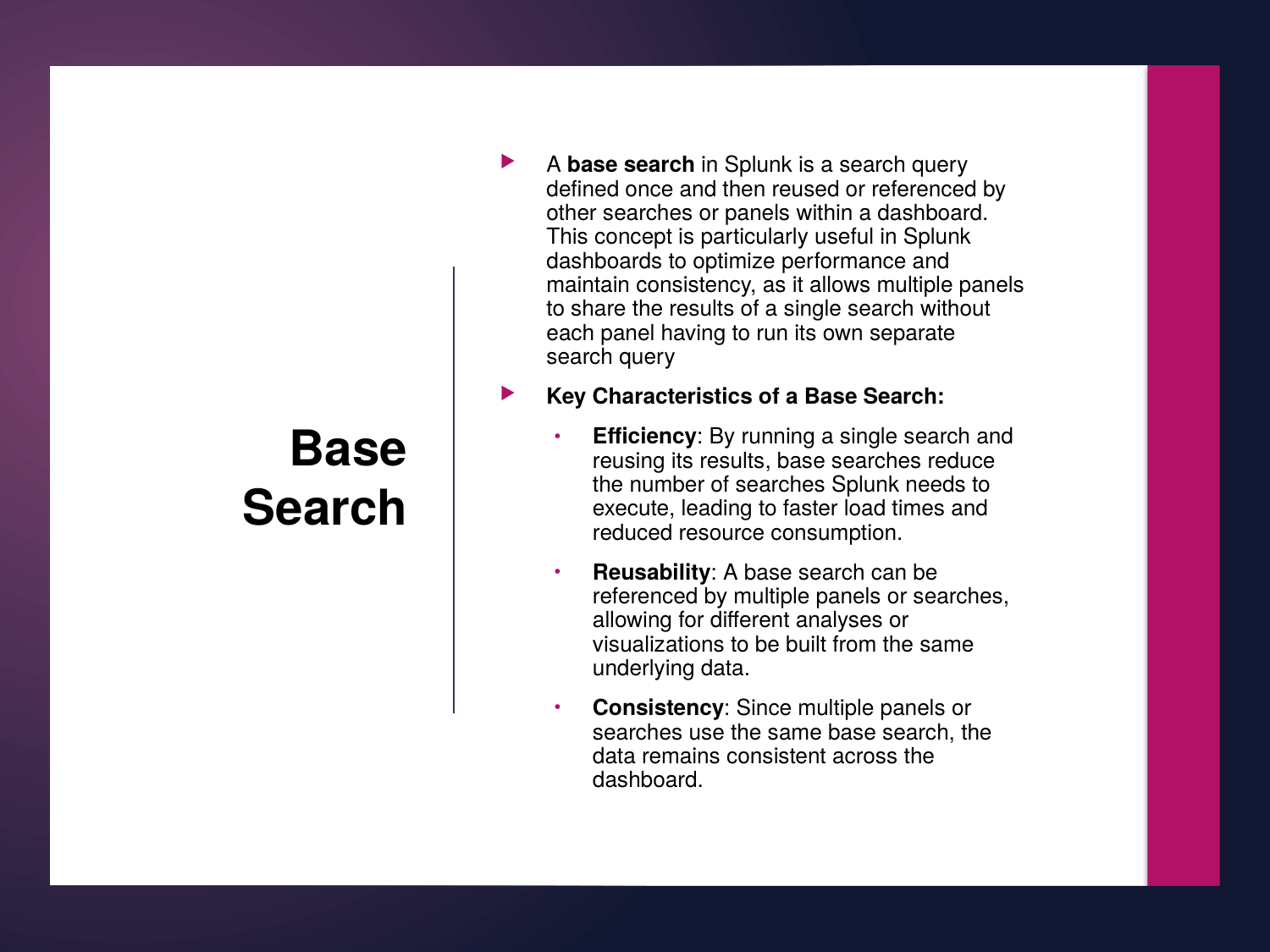

A base search in Splunk is a search query defined once and then reused or referenced by other searches or panels within a dashboard. This concept is particularly useful in Splunk dashboards to optimize performance and maintain consistency, as it allows multiple panels to share the results of a single search without each panel having to run its own separate search query
Key Characteristics of a Base Search:
Efficiency: By running a single search and reusing its results, base searches reduce the number of searches Splunk needs to execute, leading to faster load times and reduced resource consumption.
Reusability: A base search can be referenced by multiple panels or searches, allowing for different analyses or visualizations to be built from the same underlying data.
Consistency: Since multiple panels or searches use the same base search, the data remains consistent across the dashboard.

# Base Search